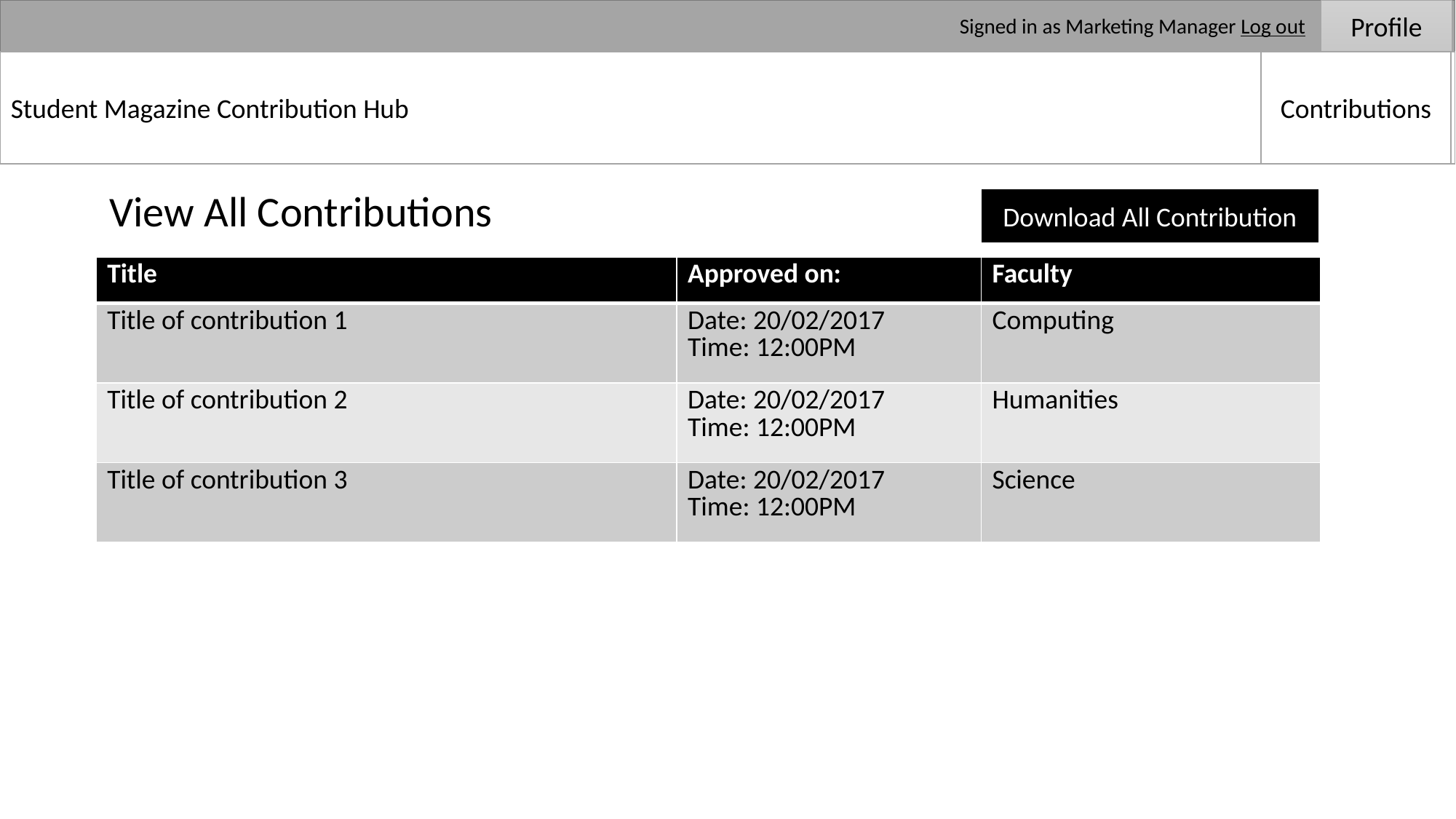

Profile
Signed in as Marketing Manager Log out
Contributions
Student Magazine Contribution Hub
View All Contributions
Download All Contribution
| Title | Approved on: | Faculty |
| --- | --- | --- |
| Title of contribution 1 | Date: 20/02/2017 Time: 12:00PM | Computing |
| Title of contribution 2 | Date: 20/02/2017 Time: 12:00PM | Humanities |
| Title of contribution 3 | Date: 20/02/2017 Time: 12:00PM | Science |